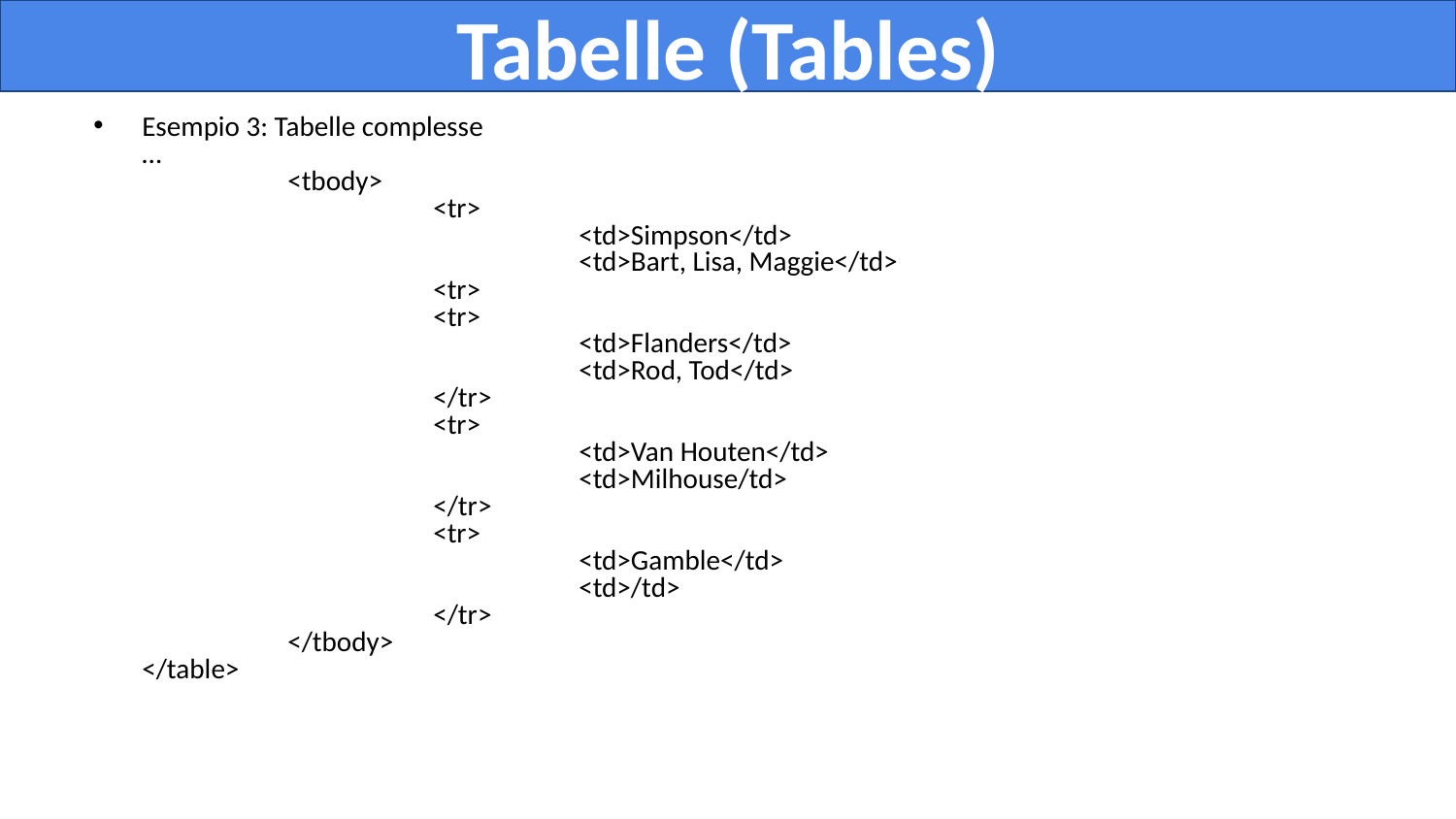

Tabelle (Tables)
Esempio 3: Tabelle complesse
…
	<tbody>
		<tr>
			<td>Simpson</td>
			<td>Bart, Lisa, Maggie</td>
		<tr>
		<tr>
			<td>Flanders</td>
			<td>Rod, Tod</td>
		</tr>
		<tr>
			<td>Van Houten</td>
			<td>Milhouse/td>
		</tr>
		<tr>
			<td>Gamble</td>
			<td>/td>
		</tr>
	</tbody>
</table>